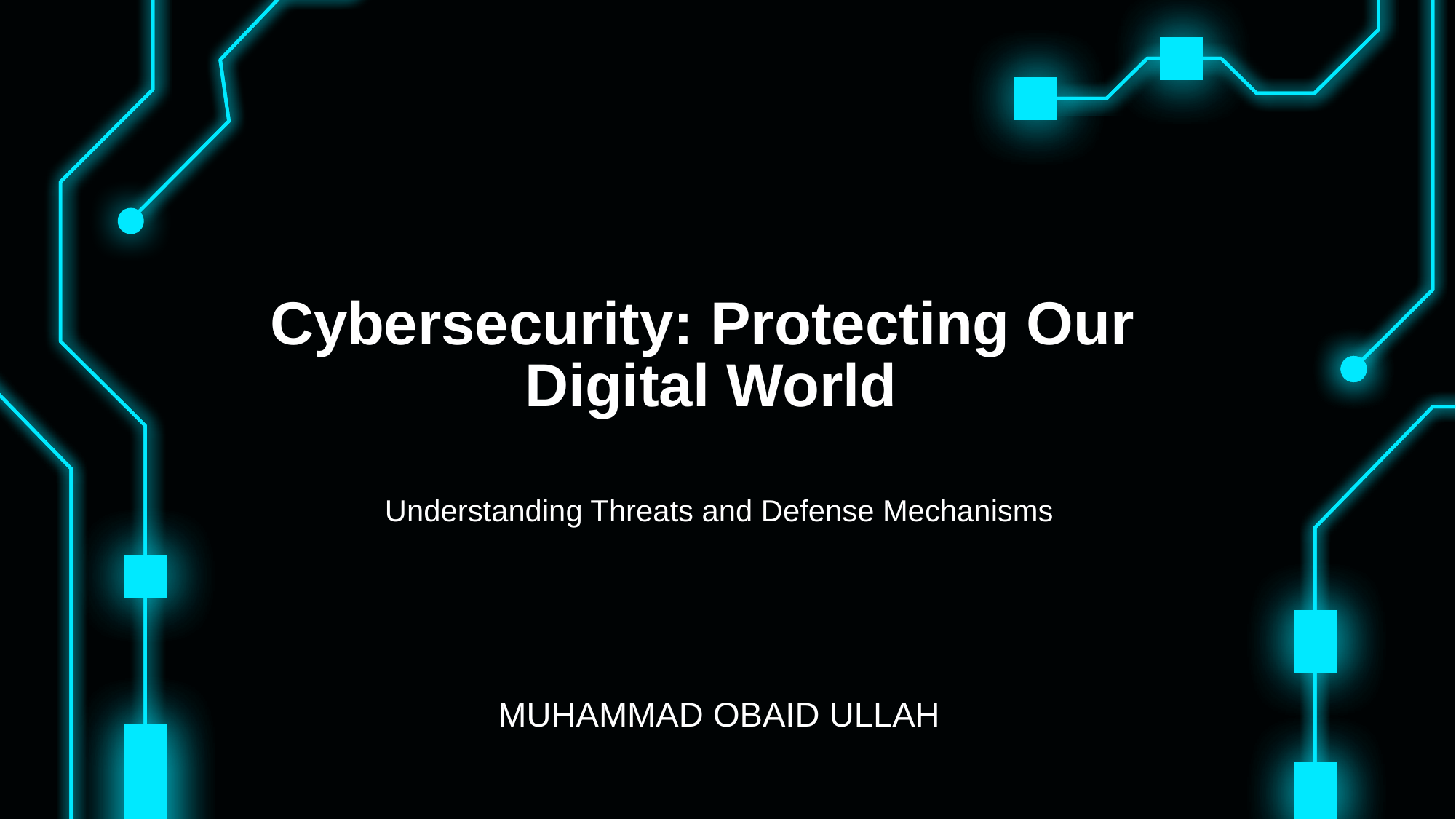

# Cybersecurity: Protecting Our Digital World
Understanding Threats and Defense Mechanisms

MUHAMMAD OBAID ULLAH